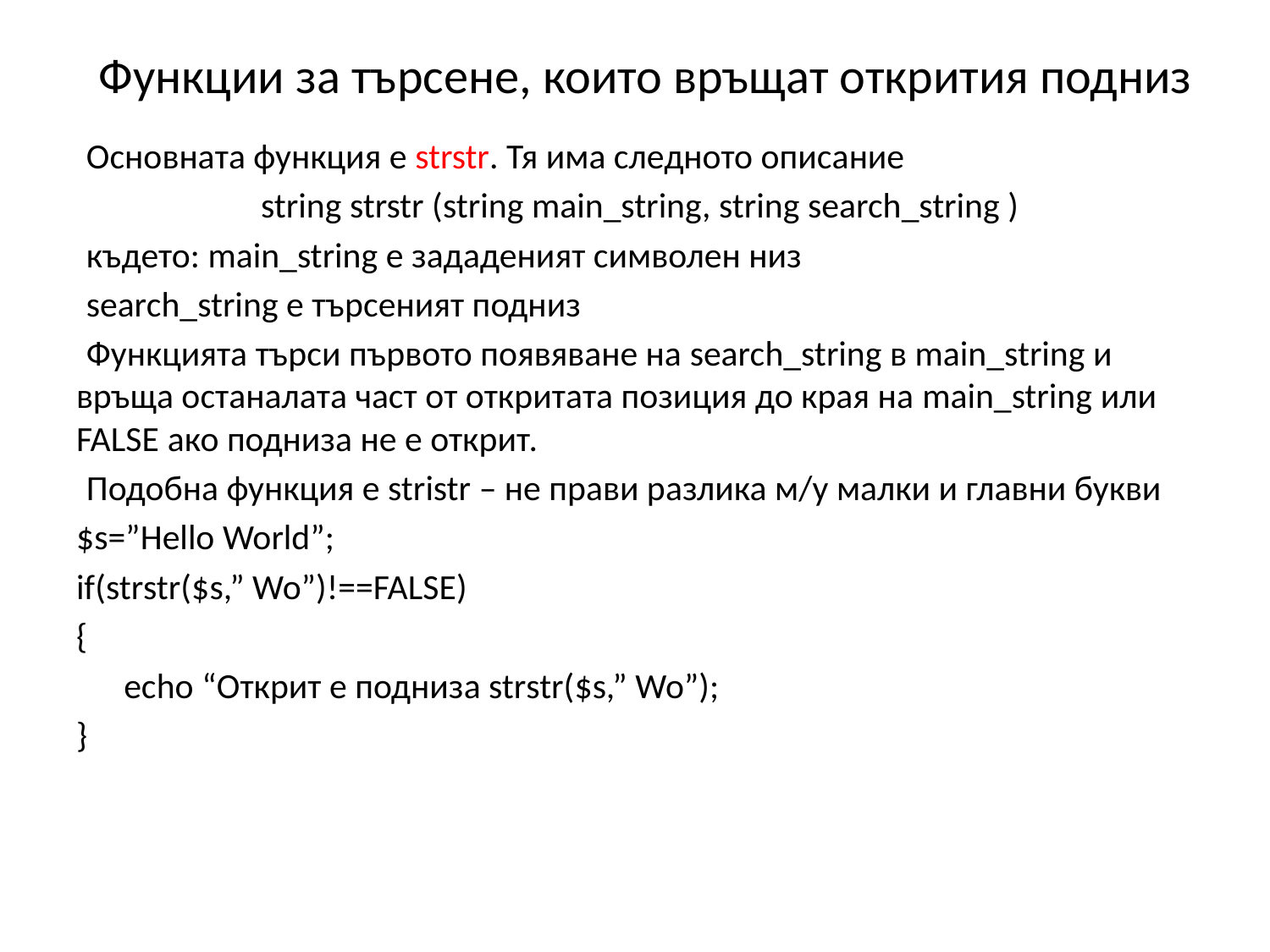

# Функции за търсене, които връщат открития подниз
Основната функция е strstr. Тя има следното описание
string strstr (string main_string, string search_string )
където: main_string е зададеният символен низ
search_string е търсеният подниз
Функцията търси първото появяване на search_string в main_string и връща останалата част от откритата позиция до края на main_string или FALSE ако подниза не е открит.
Подобна функция е stristr – не прави разлика м/у малки и главни букви
$s=”Hello World”;
if(strstr($s,” Wo”)!==FALSE)
{
	echo “Открит е подниза strstr($s,” Wo”);
}